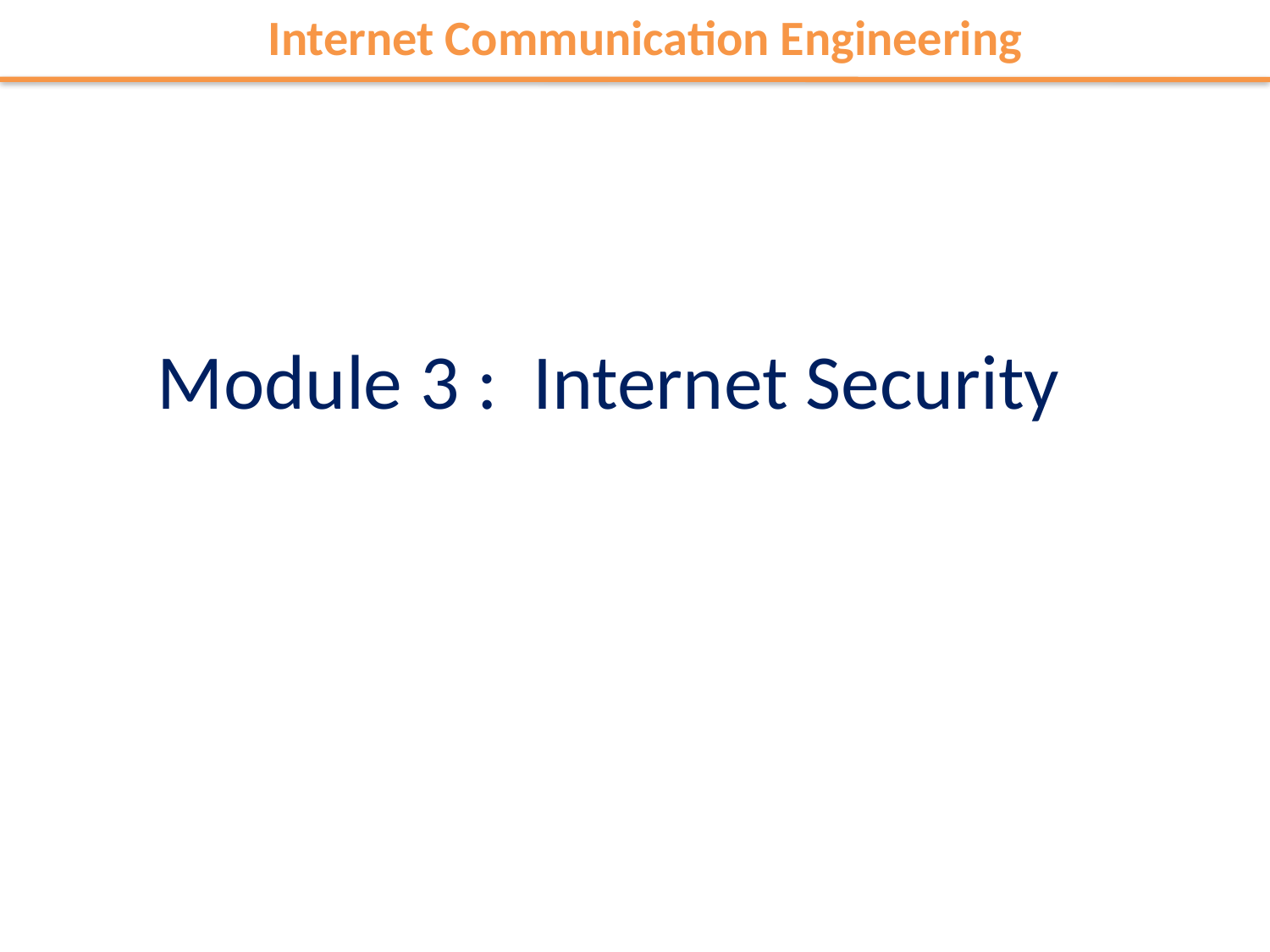

Internet Communication Engineering
# Module 3 :  Internet Security